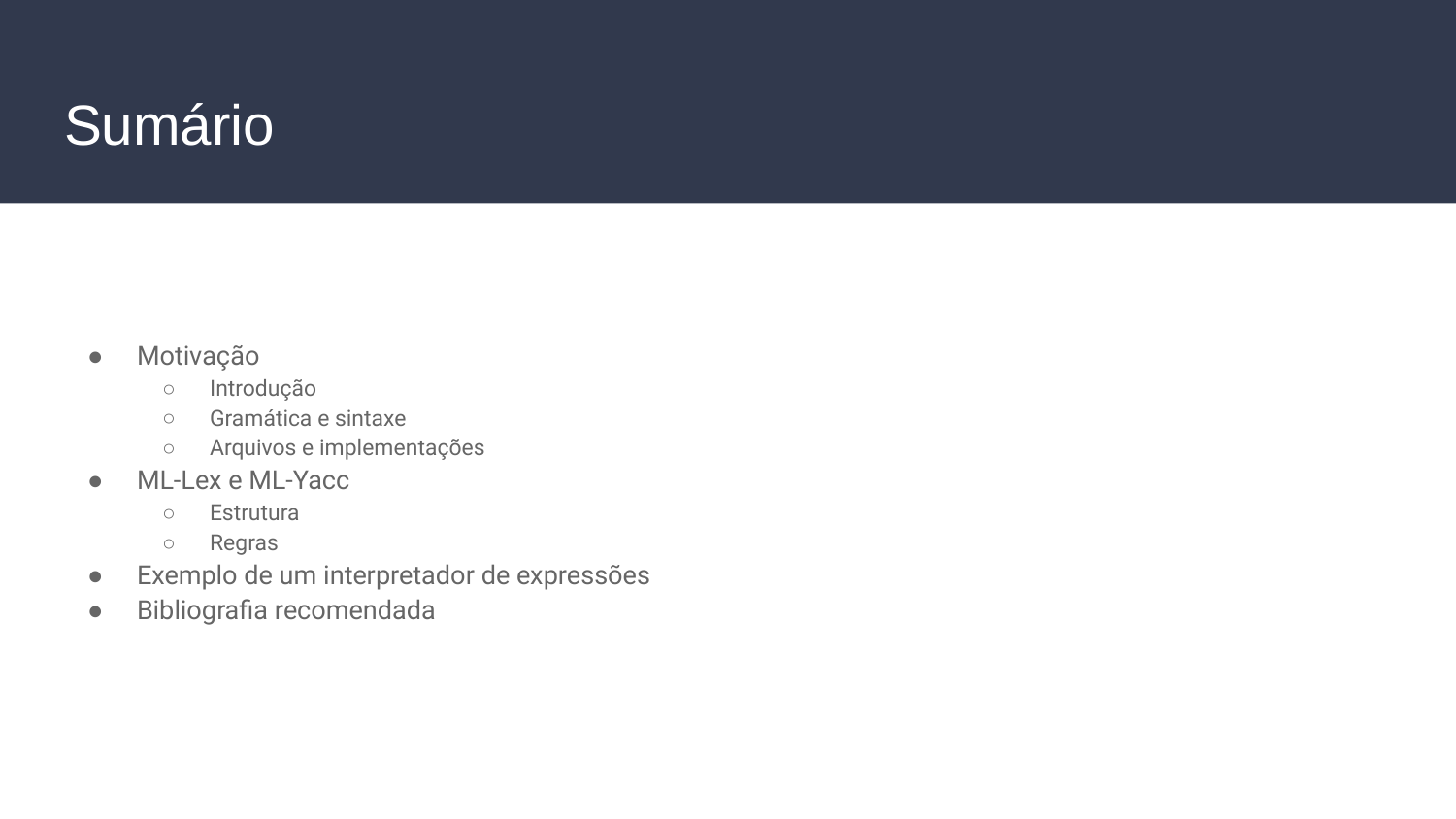

# Sumário
Motivação
Introdução
Gramática e sintaxe
Arquivos e implementações
ML-Lex e ML-Yacc
Estrutura
Regras
Exemplo de um interpretador de expressões
Bibliografia recomendada